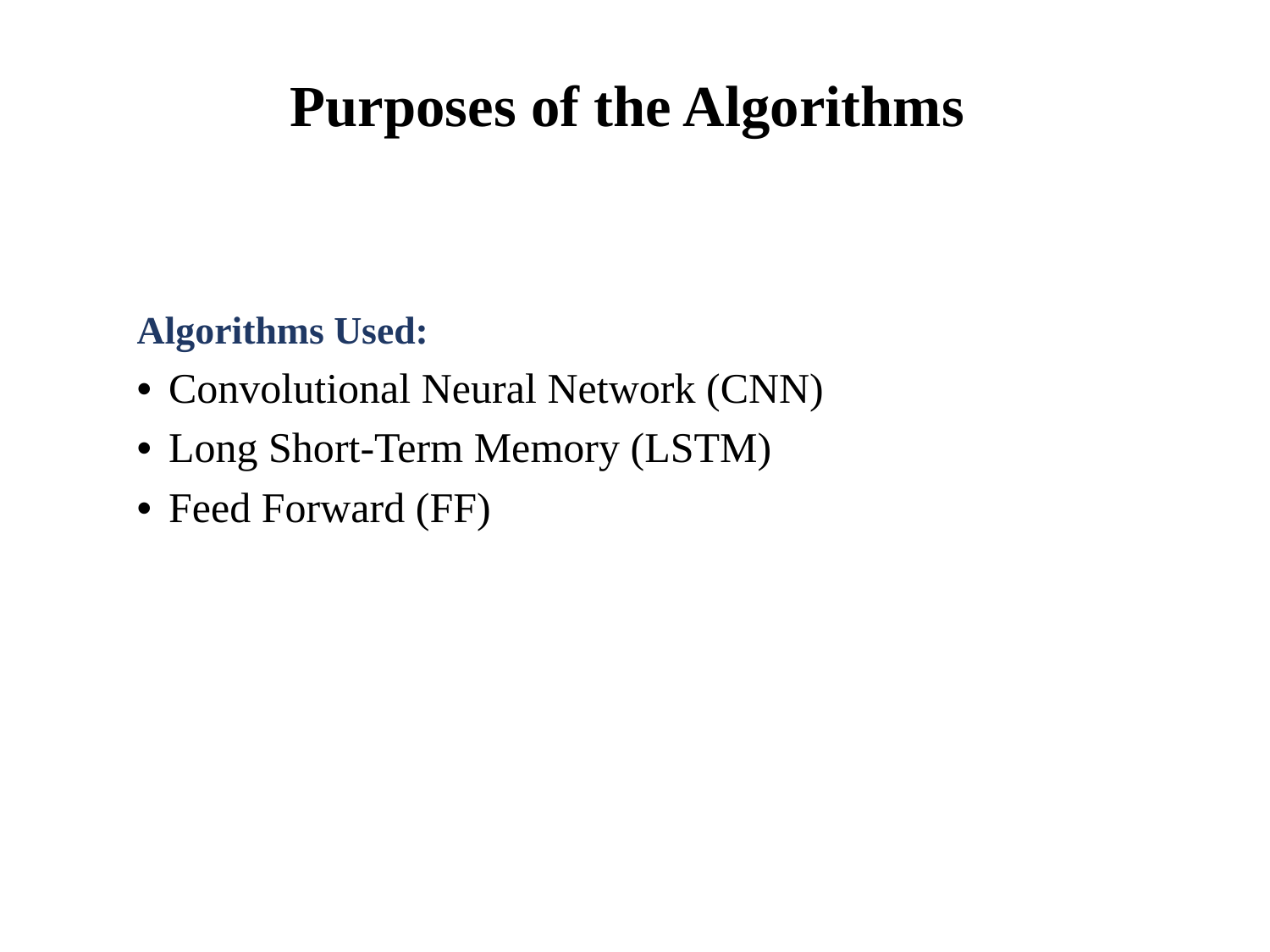

# Purposes of the Algorithms
Algorithms Used:
Convolutional Neural Network (CNN)
Long Short-Term Memory (LSTM)
Feed Forward (FF)